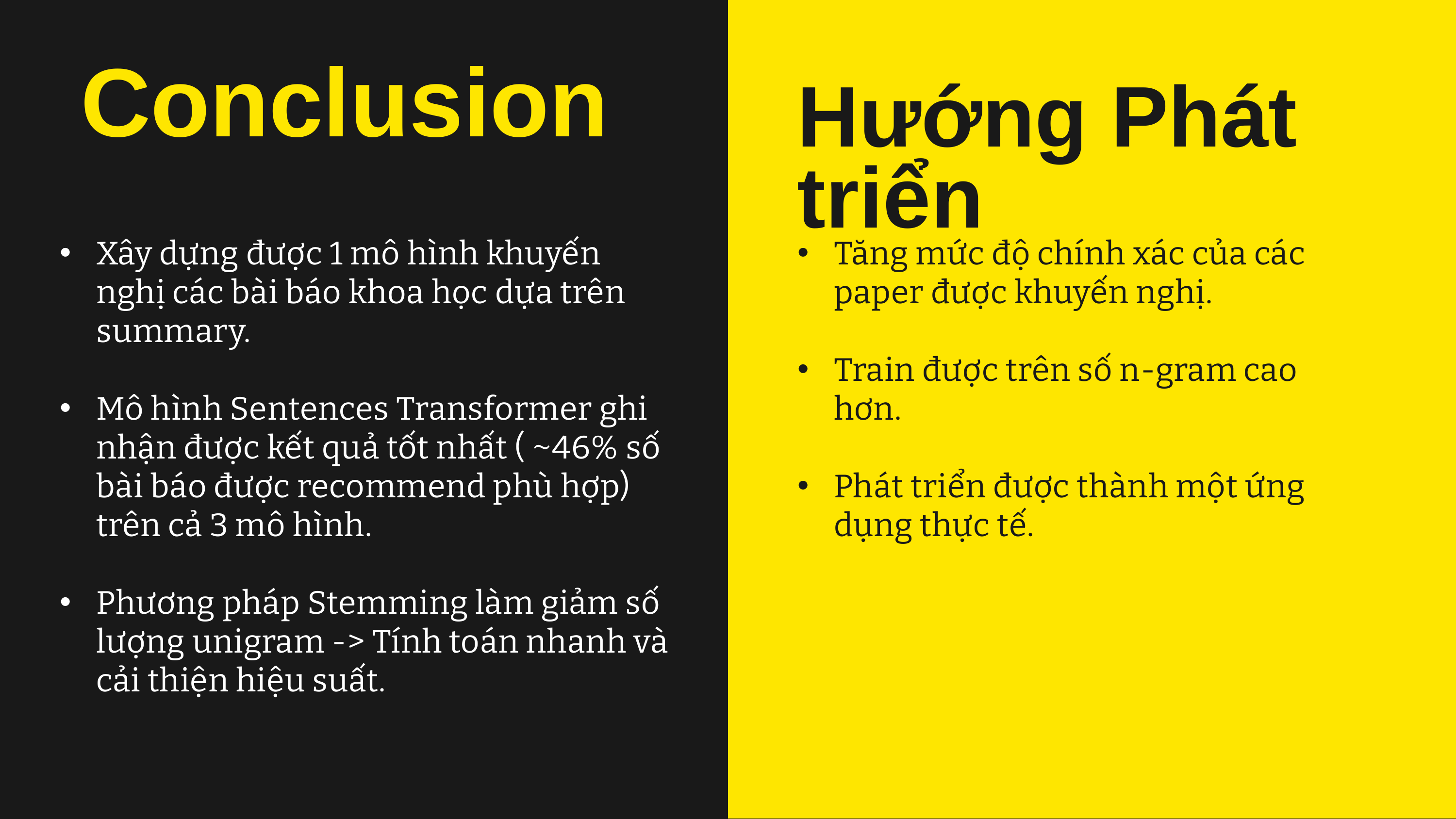

Conclusion
Hướng Phát triển
Xây dựng được 1 mô hình khuyến nghị các bài báo khoa học dựa trên summary.

Mô hình Sentences Transformer ghi nhận được kết quả tốt nhất ( ~46% số bài báo được recommend phù hợp) trên cả 3 mô hình.

Phương pháp Stemming làm giảm số lượng unigram -> Tính toán nhanh và cải thiện hiệu suất.
Tăng mức độ chính xác của các paper được khuyến nghị.

Train được trên số n-gram cao hơn.

Phát triển được thành một ứng dụng thực tế.

18